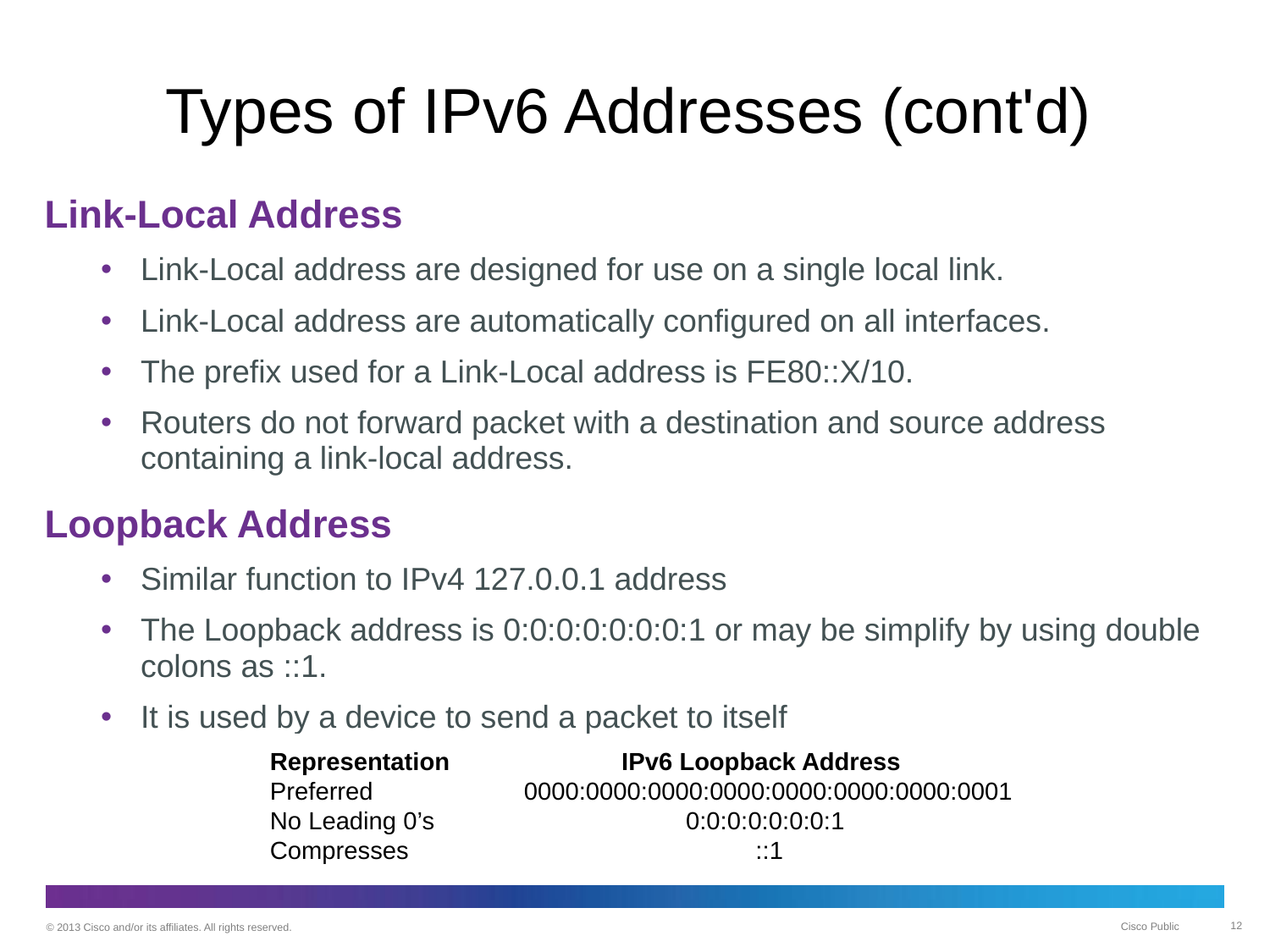

# Types of IPv6 Addresses (cont'd)
Link-Local Address
Link-Local address are designed for use on a single local link.
Link-Local address are automatically configured on all interfaces.
The prefix used for a Link-Local address is FE80::X/10.
Routers do not forward packet with a destination and source address containing a link-local address.
Loopback Address
Similar function to IPv4 127.0.0.1 address
The Loopback address is 0:0:0:0:0:0:0:1 or may be simplify by using double colons as ::1.
It is used by a device to send a packet to itself

Representation	              IPv6 Loopback Address
Preferred		0000:0000:0000:0000:0000:0000:0000:0001
No Leading 0’s		     0:0:0:0:0:0:0:1
Compresses		               ::1